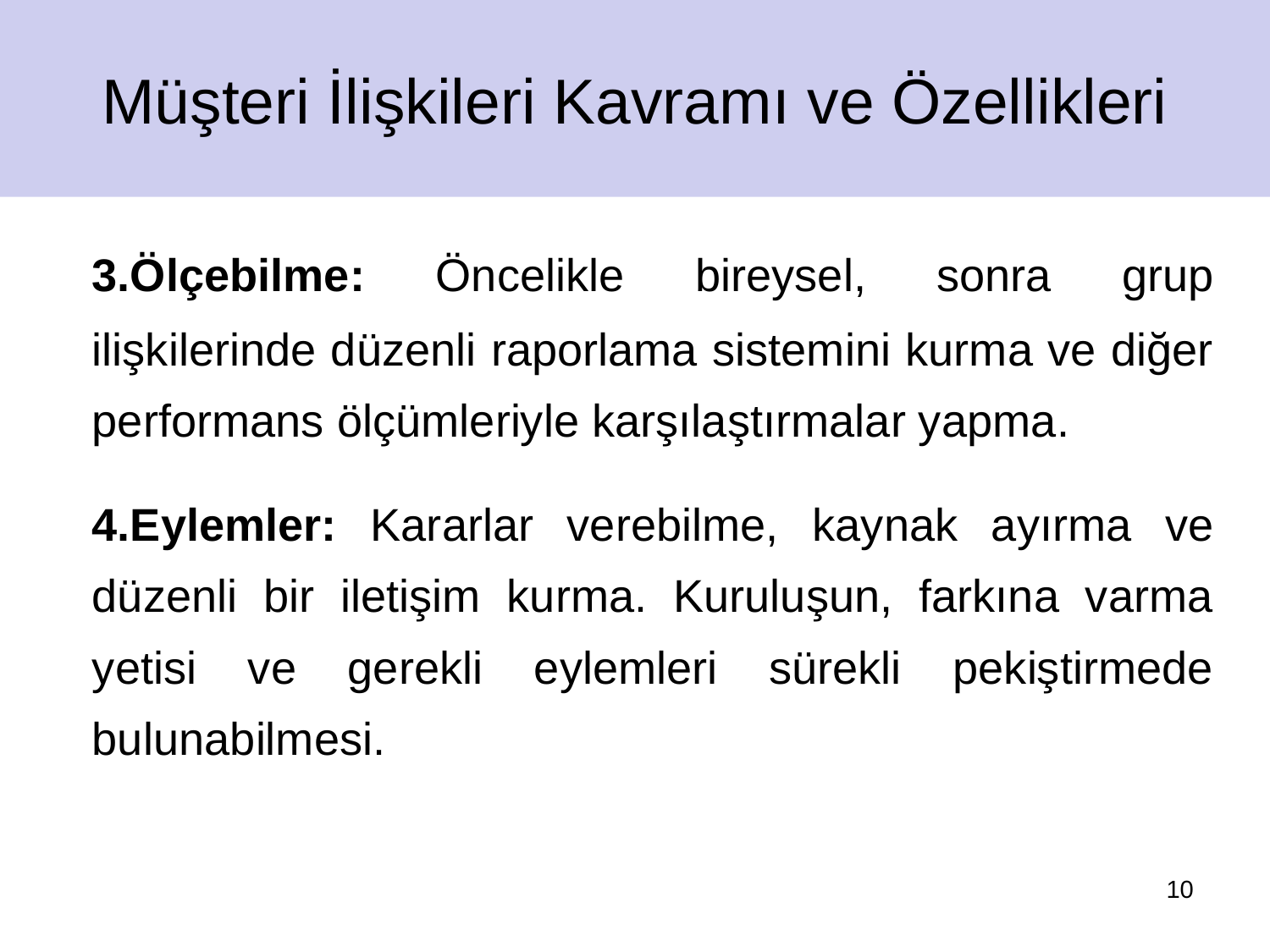

Müşteri İlişkileri Kavramı ve Özellikleri
	3.Ölçebilme: Öncelikle bireysel, sonra grup ilişkilerinde düzenli raporlama sistemini kurma ve diğer performans ölçümleriyle karşılaştırmalar yapma.
	4.Eylemler: Kararlar verebilme, kaynak ayırma ve düzenli bir iletişim kurma. Kuruluşun, farkına varma yetisi ve gerekli eylemleri sürekli pekiştirmede bulunabilmesi.
10